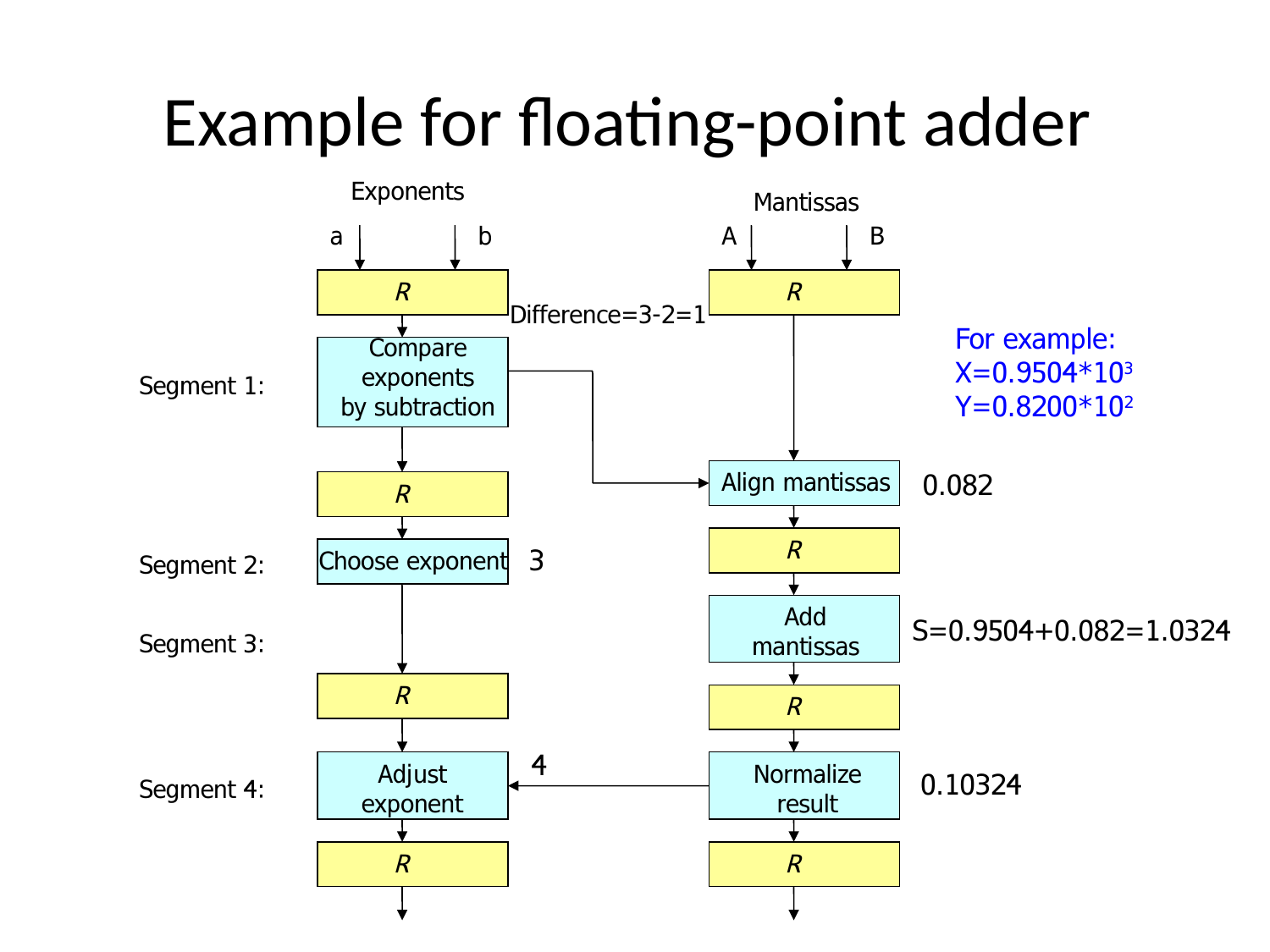

# Example for floating-point adder
Exponents
Mantissas
a
b
A
B

R

R
Difference=3-2=1

For example:
X=0.9504*103
Y=0.8200*102
Compare
exponents
by subtraction

Segment 1:

Align mantissas
0.082

R

R
3
Choose exponent

Segment 2:

Add
mantissas
S=0.9504+0.082=1.0324
Segment 3:

R

R

4

Adjust
exponent

Normalize
result
0.10324
Segment 4:

R

R